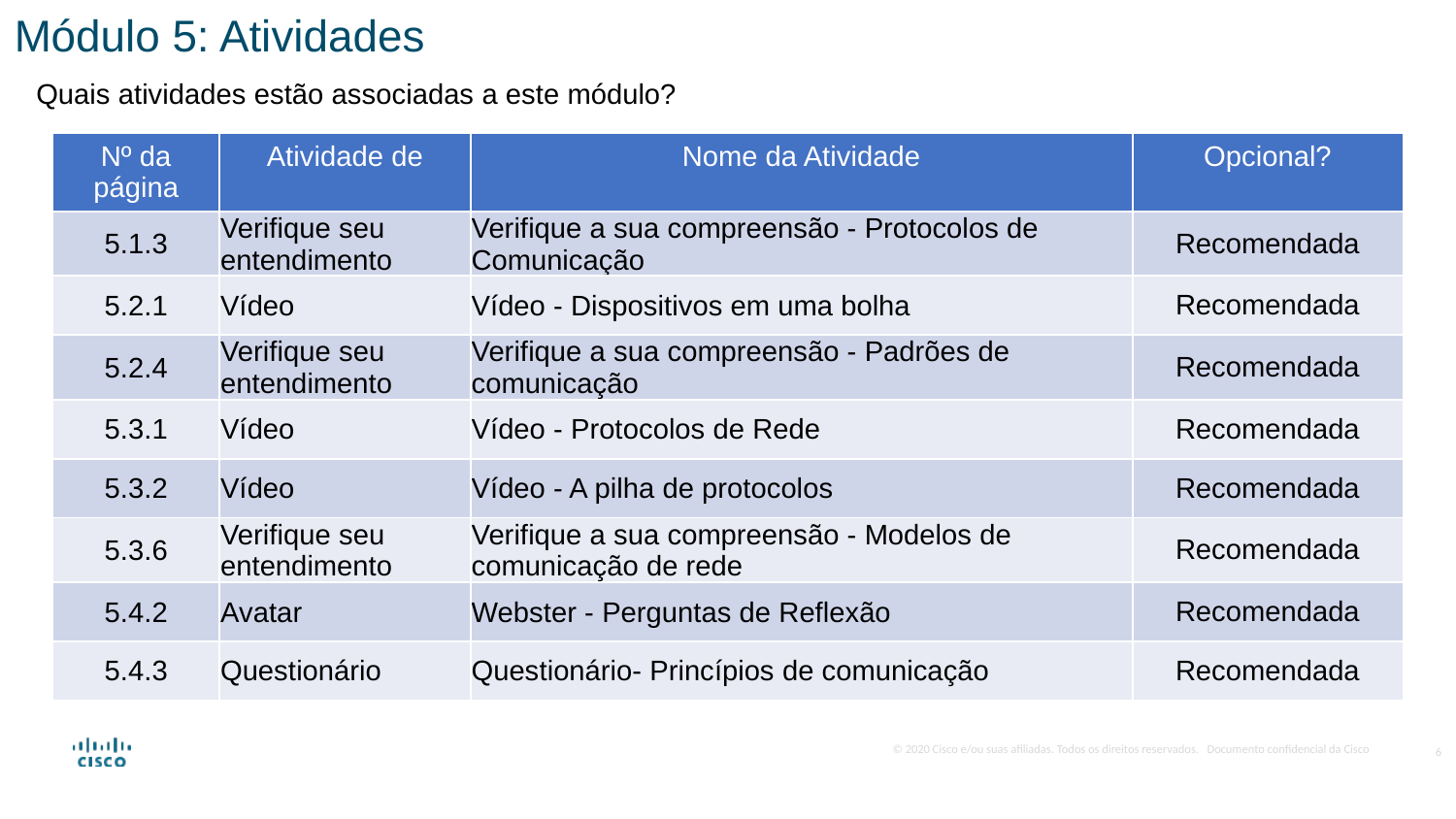

Módulo 5: Atividades
Quais atividades estão associadas a este módulo?
| Nº da página | Atividade de | Nome da Atividade | Opcional? |
| --- | --- | --- | --- |
| 5.1.3 | Verifique seu entendimento | Verifique a sua compreensão - Protocolos de Comunicação | Recomendada |
| 5.2.1 | Vídeo | Vídeo - Dispositivos em uma bolha | Recomendada |
| 5.2.4 | Verifique seu entendimento | Verifique a sua compreensão - Padrões de comunicação | Recomendada |
| 5.3.1 | Vídeo | Vídeo - Protocolos de Rede | Recomendada |
| 5.3.2 | Vídeo | Vídeo - A pilha de protocolos | Recomendada |
| 5.3.6 | Verifique seu entendimento | Verifique a sua compreensão - Modelos de comunicação de rede | Recomendada |
| 5.4.2 | Avatar | Webster - Perguntas de Reflexão | Recomendada |
| 5.4.3 | Questionário | Questionário- Princípios de comunicação | Recomendada |
6